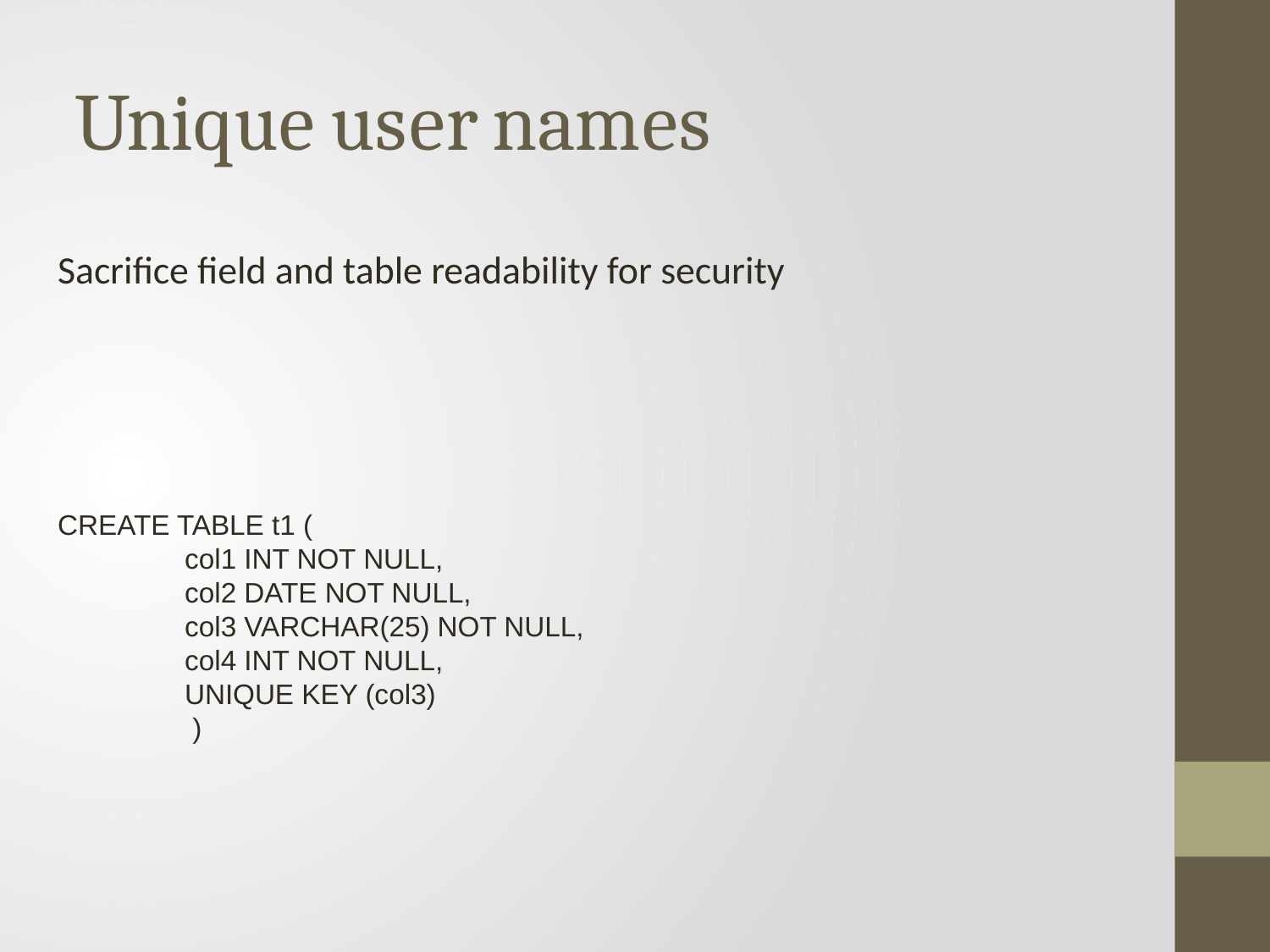

# Unique user names
Sacrifice field and table readability for security

CREATE TABLE t1 (
	col1 INT NOT NULL,
	col2 DATE NOT NULL,
	col3 VARCHAR(25) NOT NULL,
	col4 INT NOT NULL,
	UNIQUE KEY (col3)
	 )